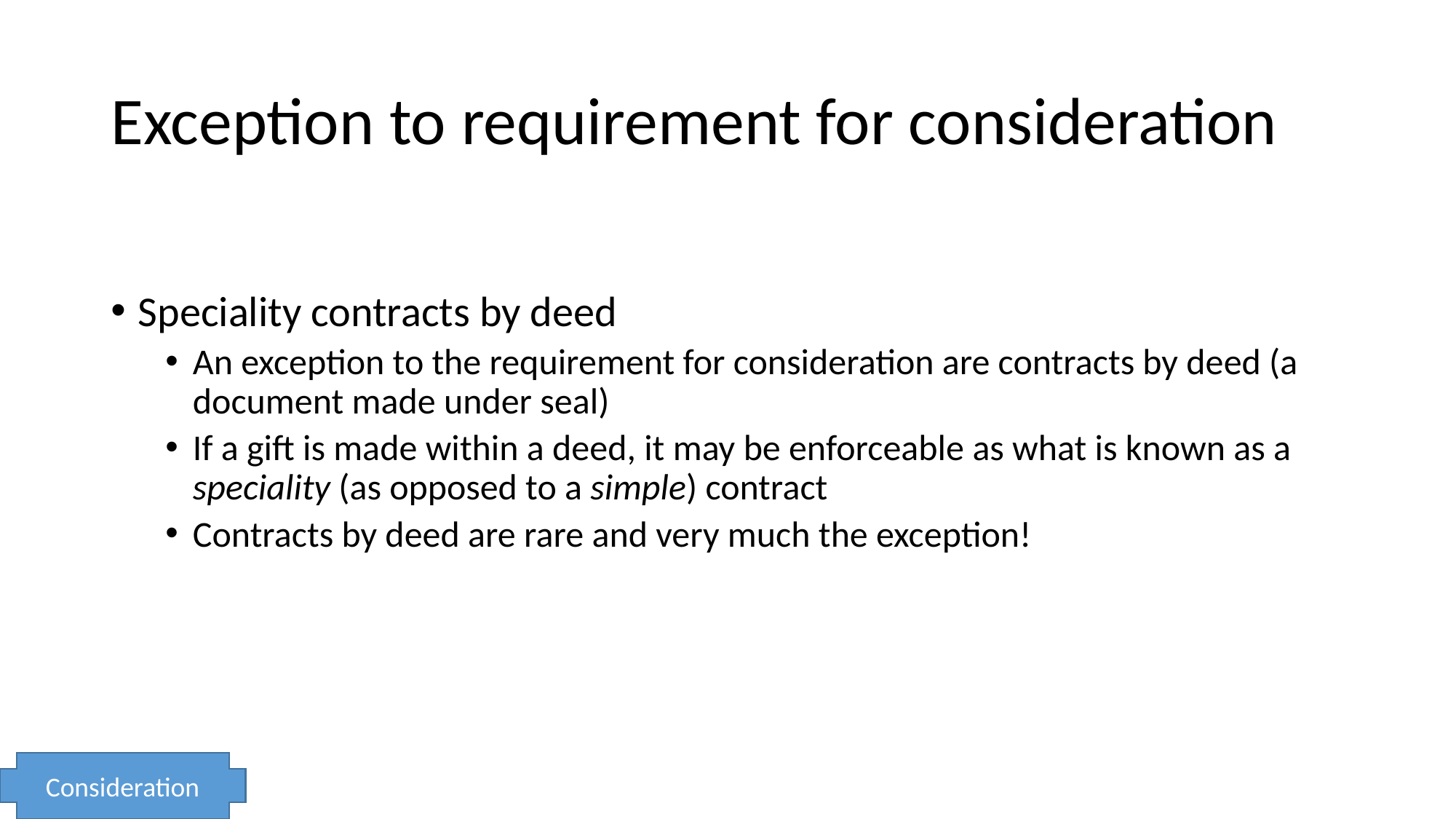

# Exception to requirement for consideration

Speciality contracts by deed
An exception to the requirement for consideration are contracts by deed (a document made under seal)
If a gift is made within a deed, it may be enforceable as what is known as a speciality (as opposed to a simple) contract
Contracts by deed are rare and very much the exception!

Consideration